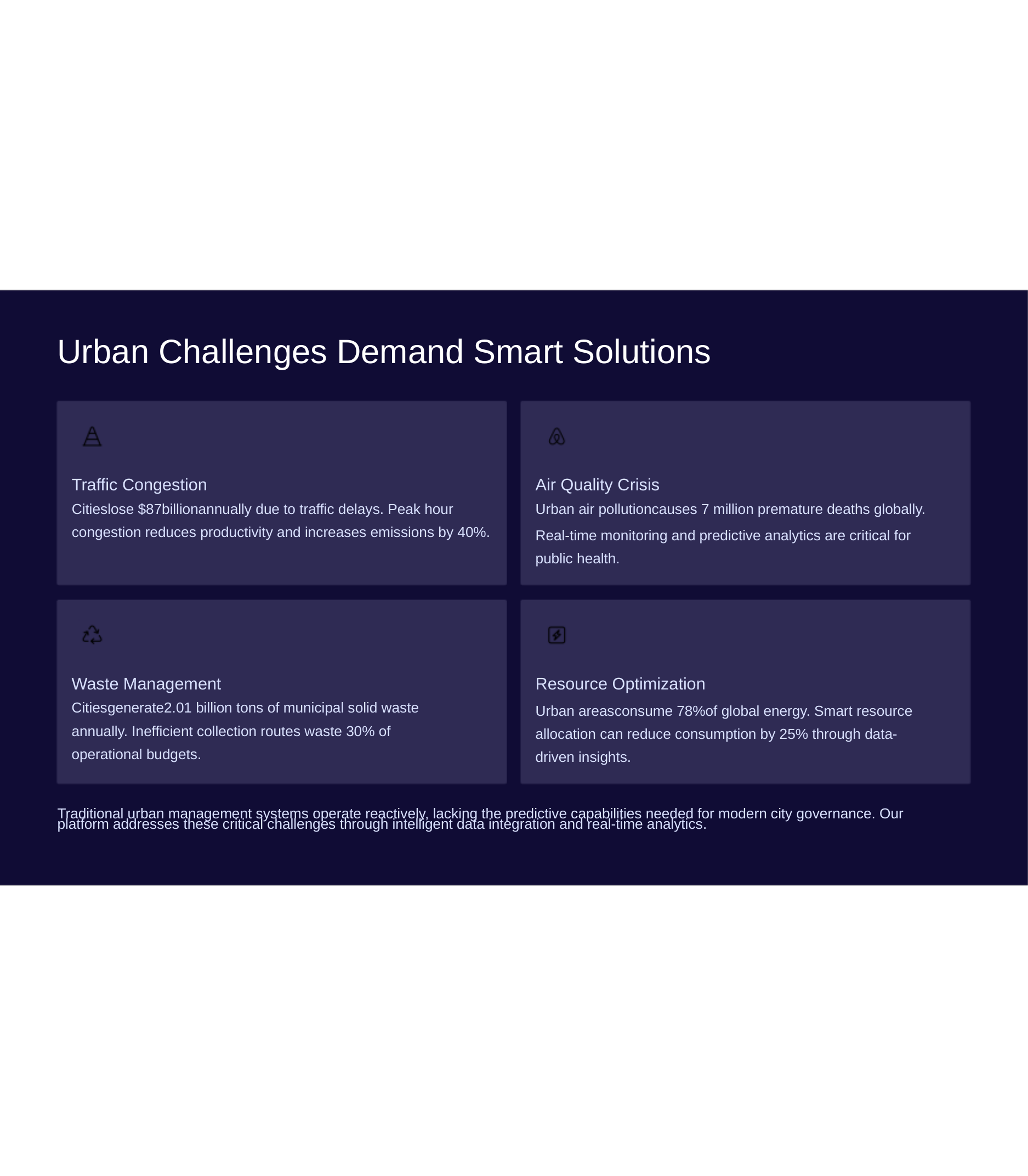

Urban Challenges Demand Smart Solutions
Traffic Congestion
Citieslose $87billionannually due to traffic delays. Peak hour congestion reduces productivity and increases emissions by 40%.
Air Quality Crisis
Urban air pollutioncauses 7 million premature deaths globally.

Real-time monitoring and predictive analytics are critical for public health.
Waste Management
Citiesgenerate2.01 billion tons of municipal solid waste annually. Inefficient collection routes waste 30% of operational budgets.
Resource Optimization

Urban areasconsume 78%of global energy. Smart resource
allocation can reduce consumption by 25% through data- driven insights.
Traditional urban management systems operate reactively, lacking the predictive capabilities needed for modern city governance. Our
platform addresses these critical challenges through intelligent data integration and real-time analytics.